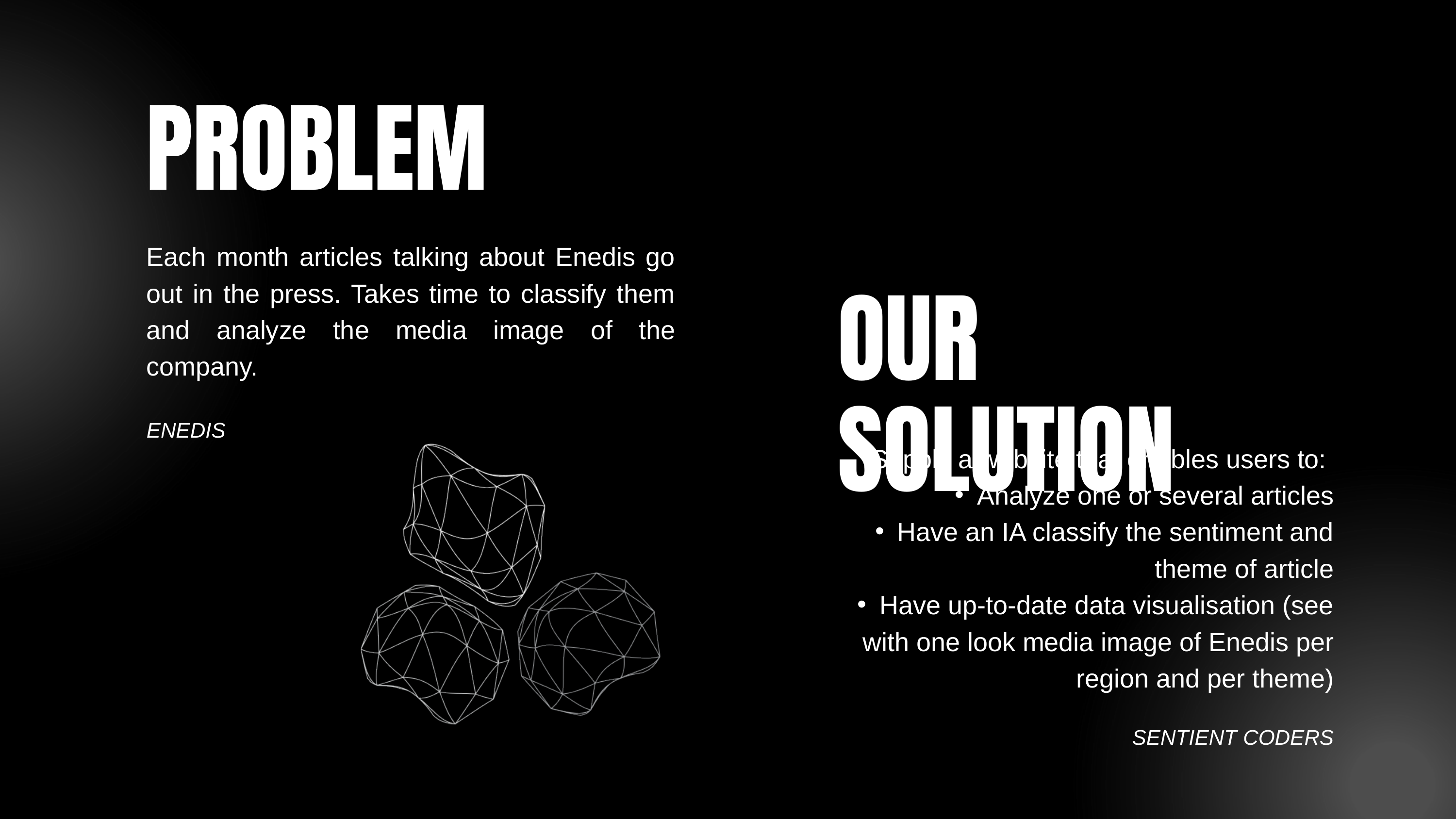

PROBLEM
Each month articles talking about Enedis go out in the press. Takes time to classify them and analyze the media image of the company.

OUR SOLUTION
ENEDIS
Supply a website that enables users to:
Analyze one or several articles
Have an IA classify the sentiment and theme of article
Have up-to-date data visualisation (see with one look media image of Enedis per region and per theme)

SENTIENT CODERS